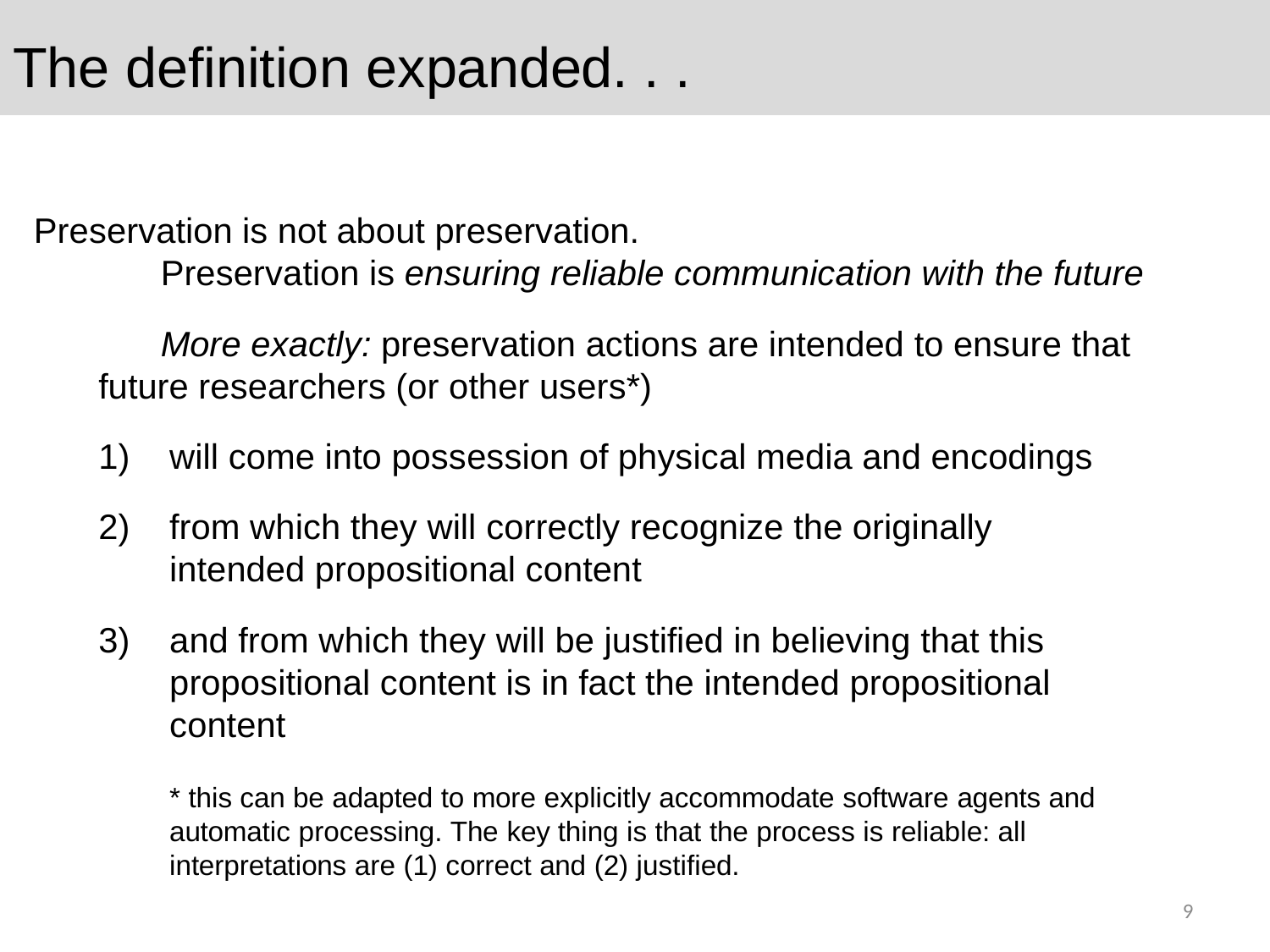

# The definition expanded. . .
Preservation is not about preservation.
Preservation is ensuring reliable communication with the future
More exactly: preservation actions are intended to ensure that future researchers (or other users*)
will come into possession of physical media and encodings
from which they will correctly recognize the originally intended propositional content
and from which they will be justified in believing that this propositional content is in fact the intended propositional content

* this can be adapted to more explicitly accommodate software agents and automatic processing. The key thing is that the process is reliable: all interpretations are (1) correct and (2) justified.
9